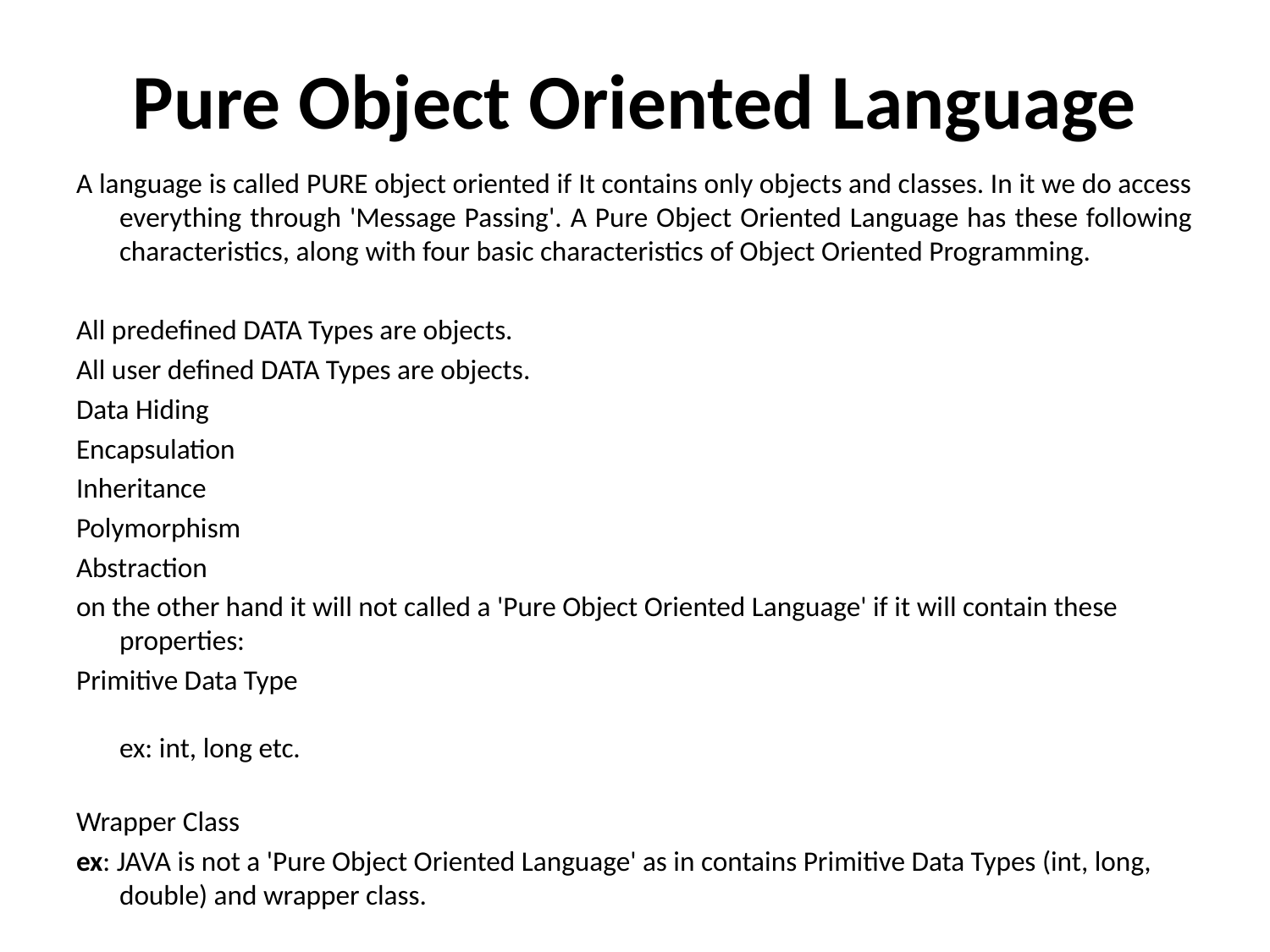

# Pure Object Oriented Language
A language is called PURE object oriented if It contains only objects and classes. In it we do access everything through 'Message Passing'. A Pure Object Oriented Language has these following characteristics, along with four basic characteristics of Object Oriented Programming.

All predefined DATA Types are objects.
All user defined DATA Types are objects.
Data Hiding
Encapsulation
Inheritance
Polymorphism
Abstraction
on the other hand it will not called a 'Pure Object Oriented Language' if it will contain these properties:
Primitive Data Type
ex: int, long etc.
Wrapper Class
ex: JAVA is not a 'Pure Object Oriented Language' as in contains Primitive Data Types (int, long, double) and wrapper class.